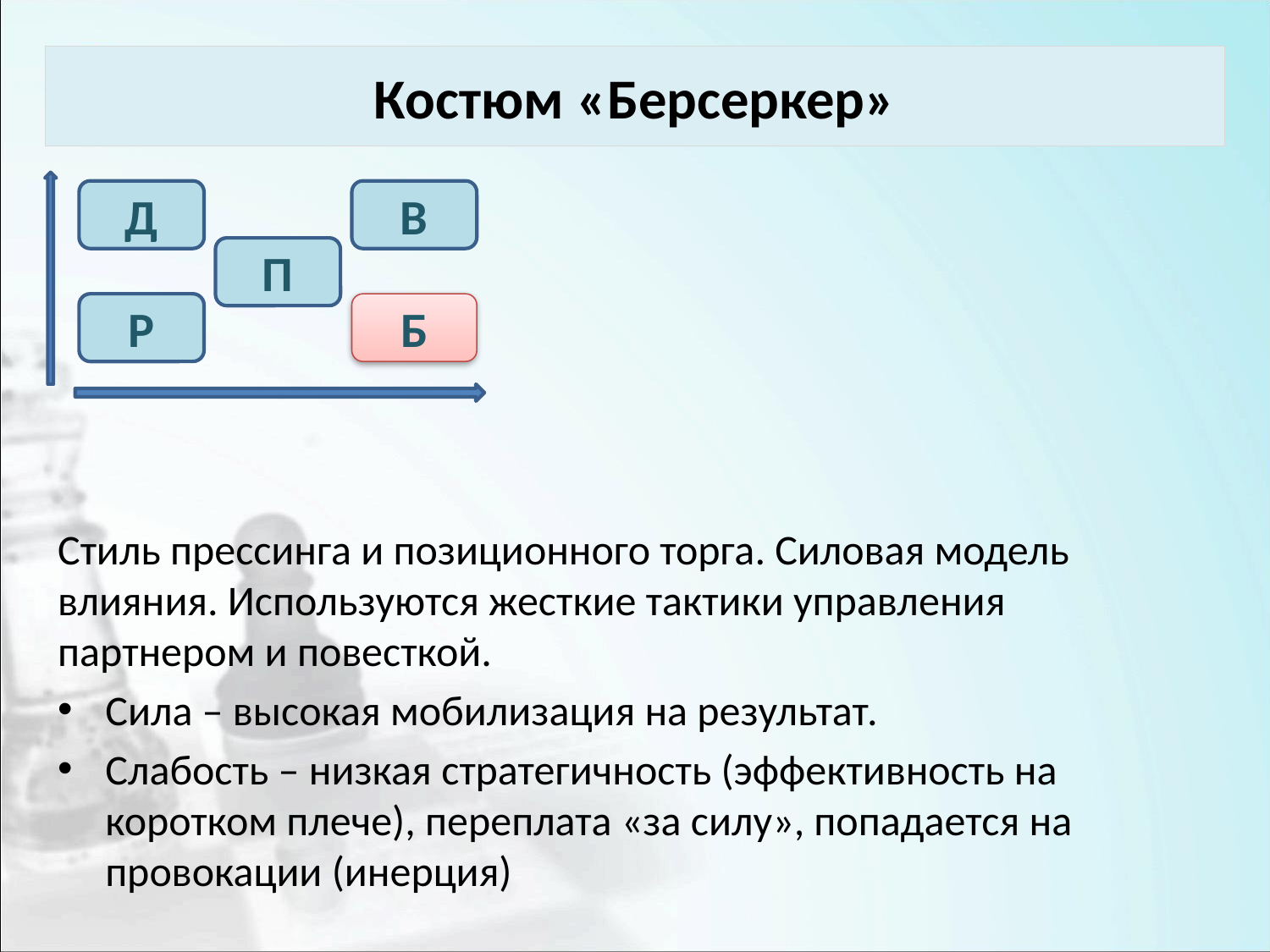

# Костюм «Берсеркер»

Д
В
П
Р
Б

Стиль прессинга и позиционного торга. Силовая модель влияния. Используются жесткие тактики управления партнером и повесткой.
Сила – высокая мобилизация на результат.
Слабость – низкая стратегичность (эффективность на коротком плече), переплата «за силу», попадается на провокации (инерция)